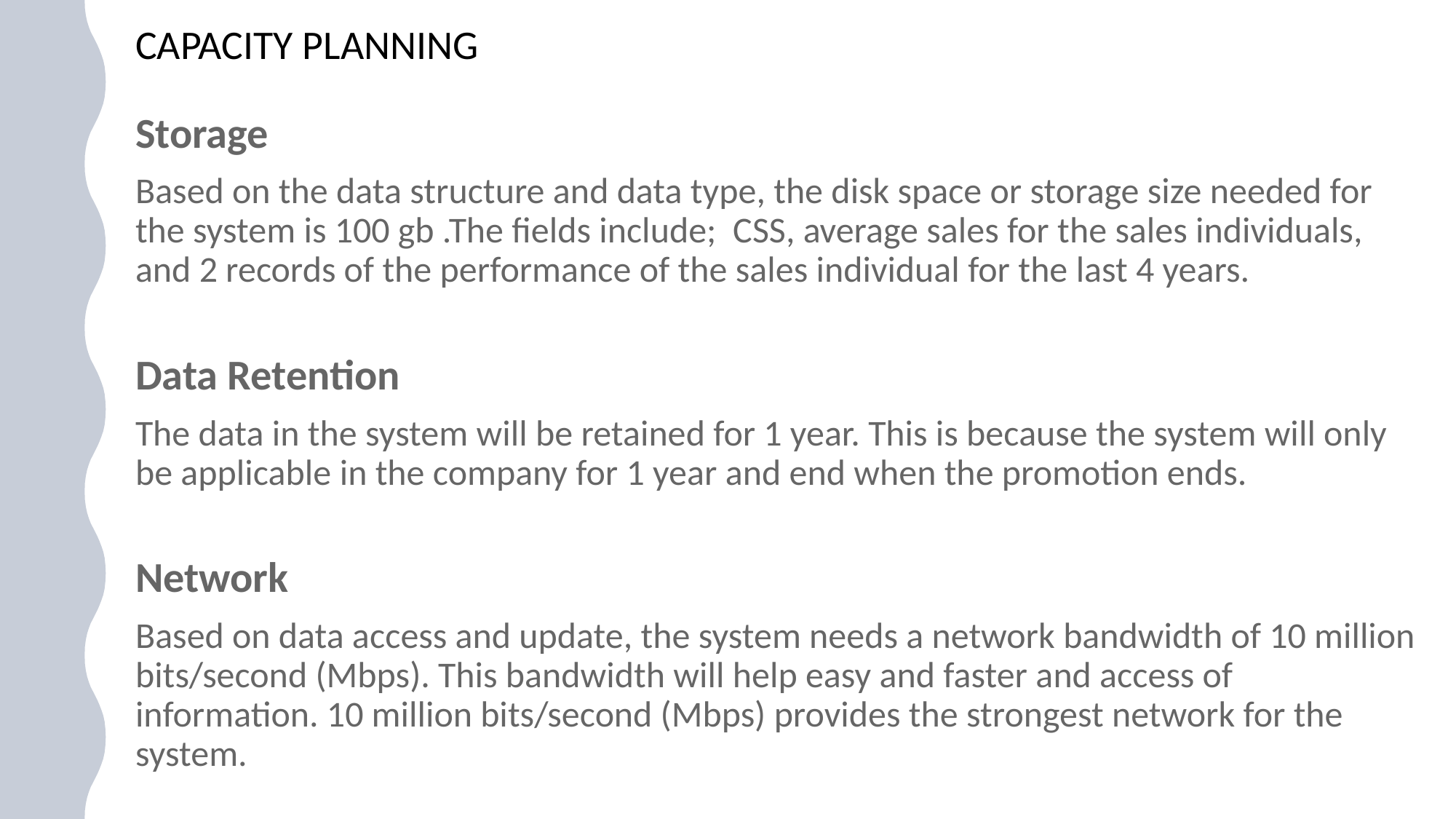

# CAPACITY PLANNING
Storage
Based on the data structure and data type, the disk space or storage size needed for the system is 100 gb .The fields include;  CSS, average sales for the sales individuals, and 2 records of the performance of the sales individual for the last 4 years.

Data Retention
The data in the system will be retained for 1 year. This is because the system will only be applicable in the company for 1 year and end when the promotion ends.

Network
Based on data access and update, the system needs a network bandwidth of 10 million bits/second (Mbps). This bandwidth will help easy and faster and access of information. 10 million bits/second (Mbps) provides the strongest network for the system.